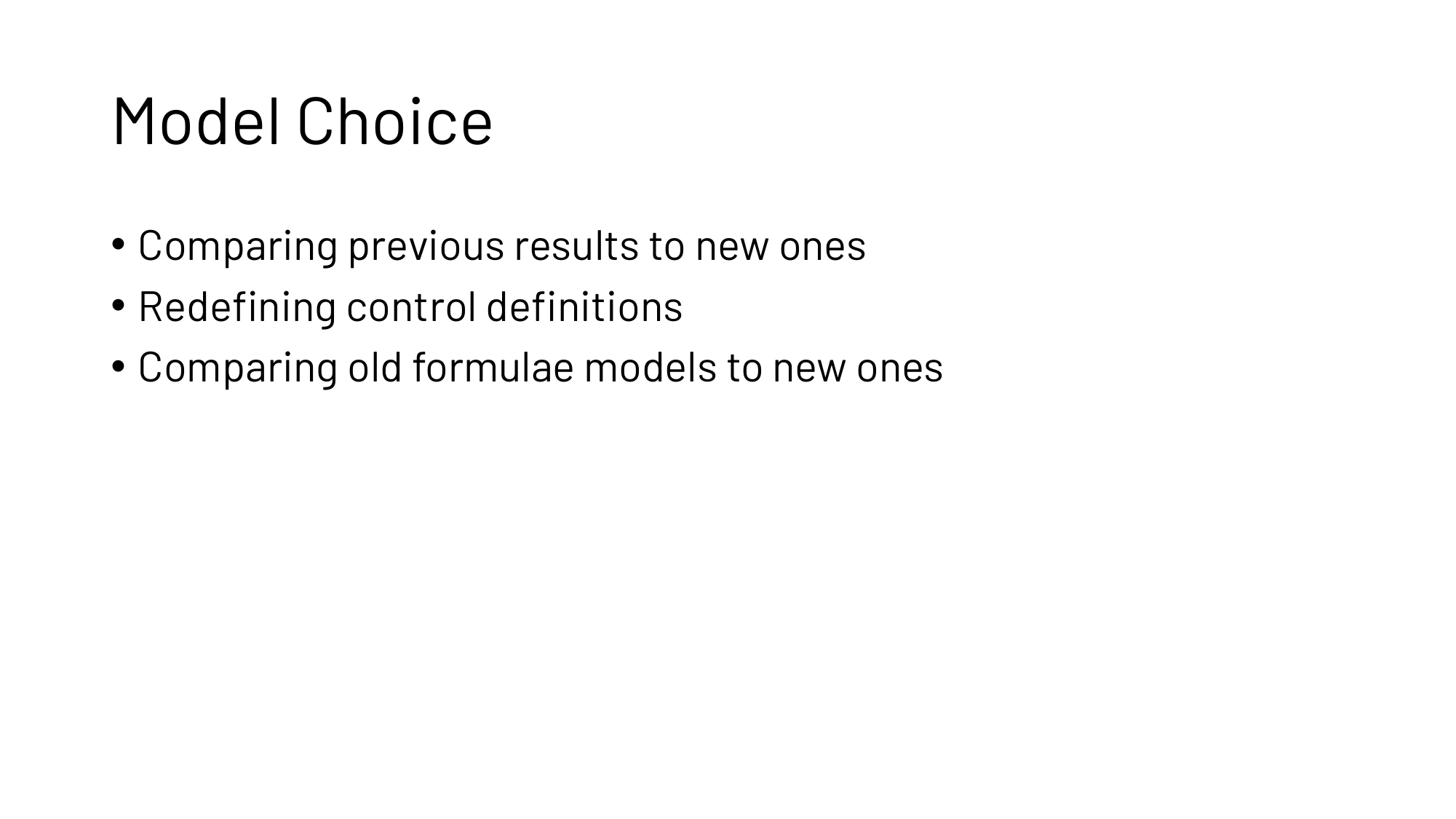

# Model Choice
Comparing previous results to new ones
Redefining control definitions
Comparing old formulae models to new ones